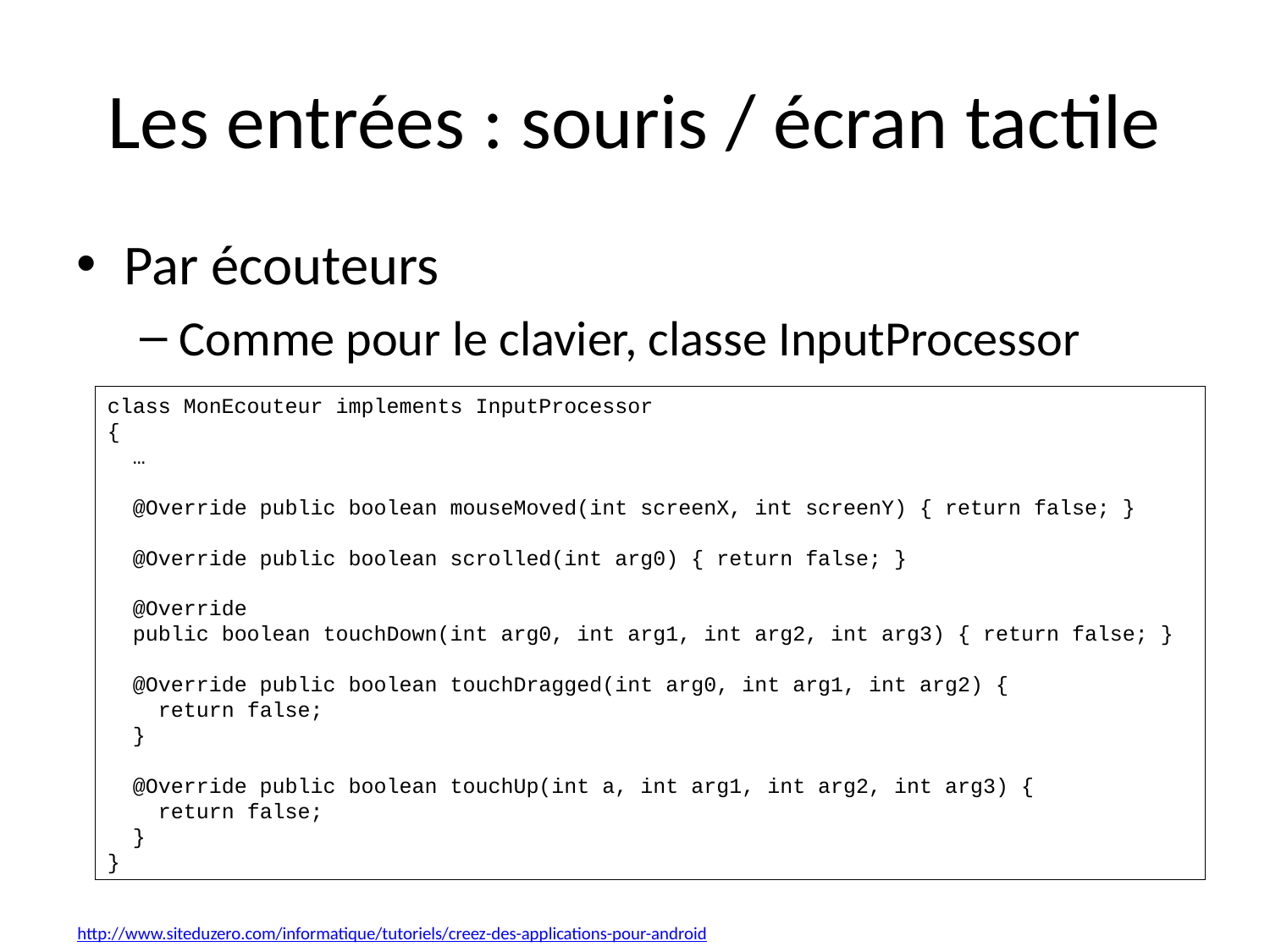

# Les entrées : souris / écran tactile
Par écouteurs
Comme pour le clavier, classe InputProcessor
class MonEcouteur implements InputProcessor
{
  …

  @Override public boolean mouseMoved(int screenX, int screenY) { return false; }

  @Override public boolean scrolled(int arg0) { return false; }

  @Override
  public boolean touchDown(int arg0, int arg1, int arg2, int arg3) { return false; }

  @Override public boolean touchDragged(int arg0, int arg1, int arg2) {
    return false;
  }

  @Override public boolean touchUp(int a, int arg1, int arg2, int arg3) {
    return false;
  }
}